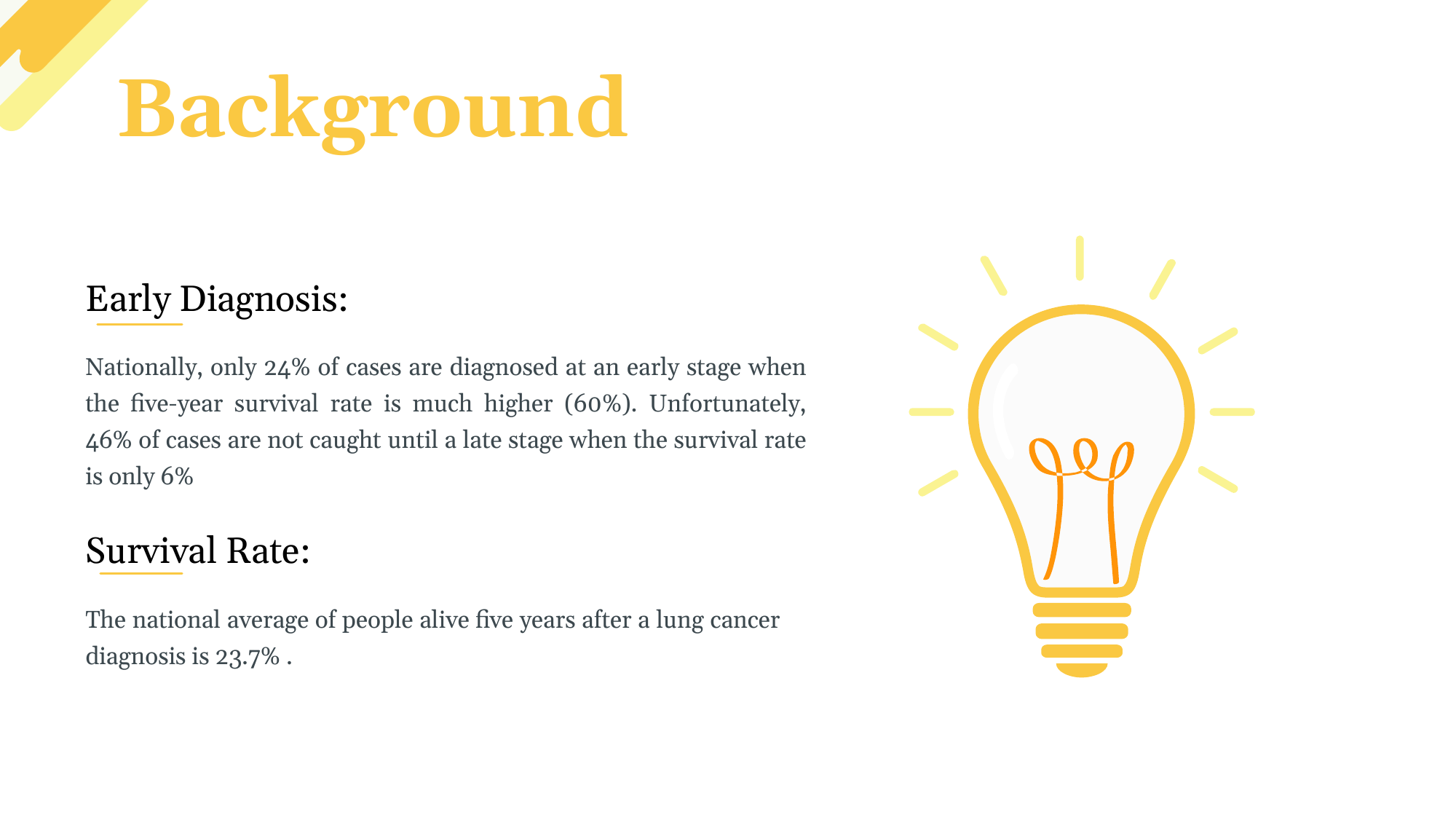

Background

Early Diagnosis:
Nationally, only 24% of cases are diagnosed at an early stage when the five-year survival rate is much higher (60%). Unfortunately, 46% of cases are not caught until a late stage when the survival rate is only 6%
Survival Rate:
The national average of people alive five years after a lung cancer diagnosis is 23.7% .